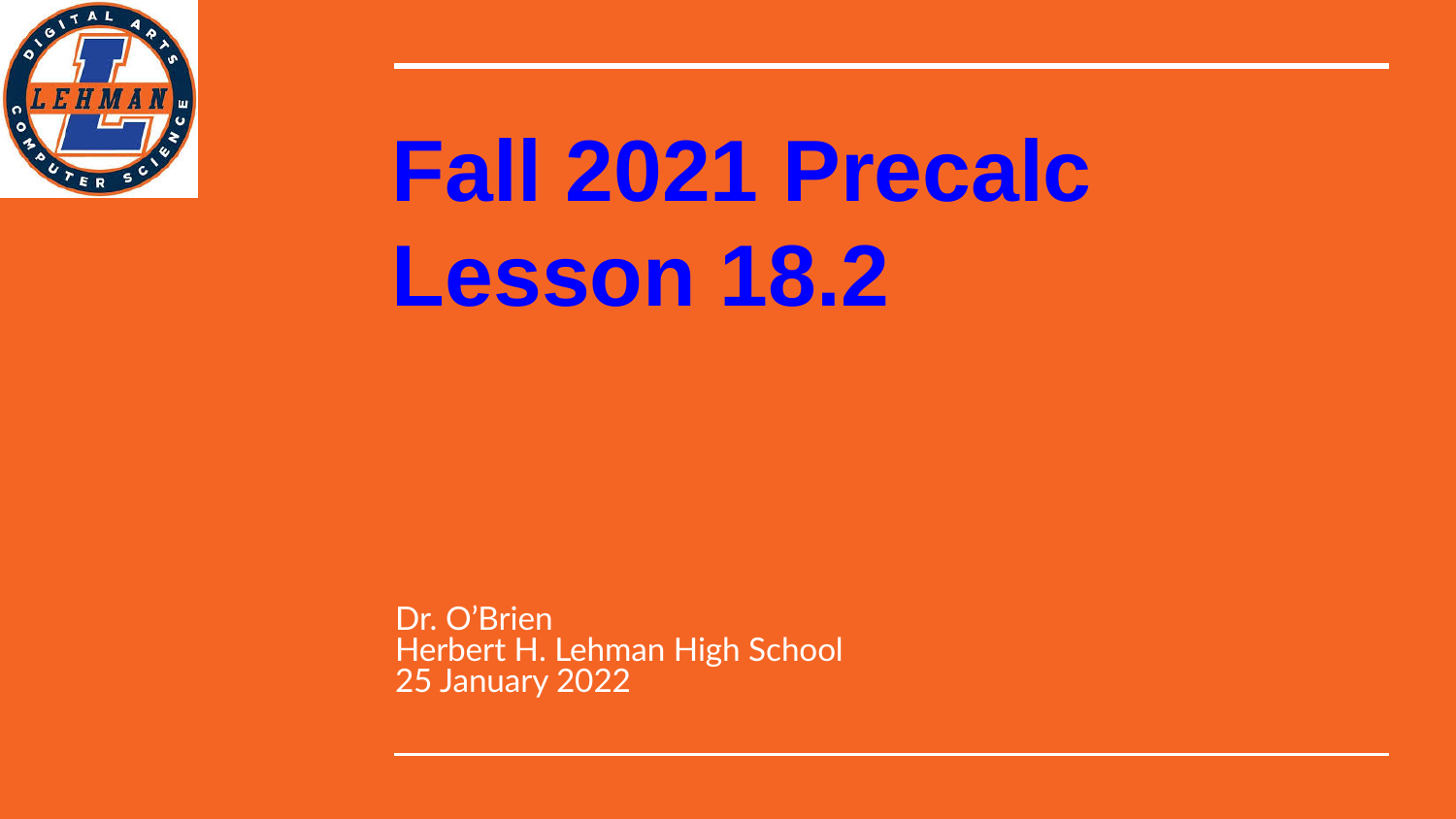

# Fall 2021 Precalc
Lesson 18.2
Dr. O’Brien
Herbert H. Lehman High School
25 January 2022